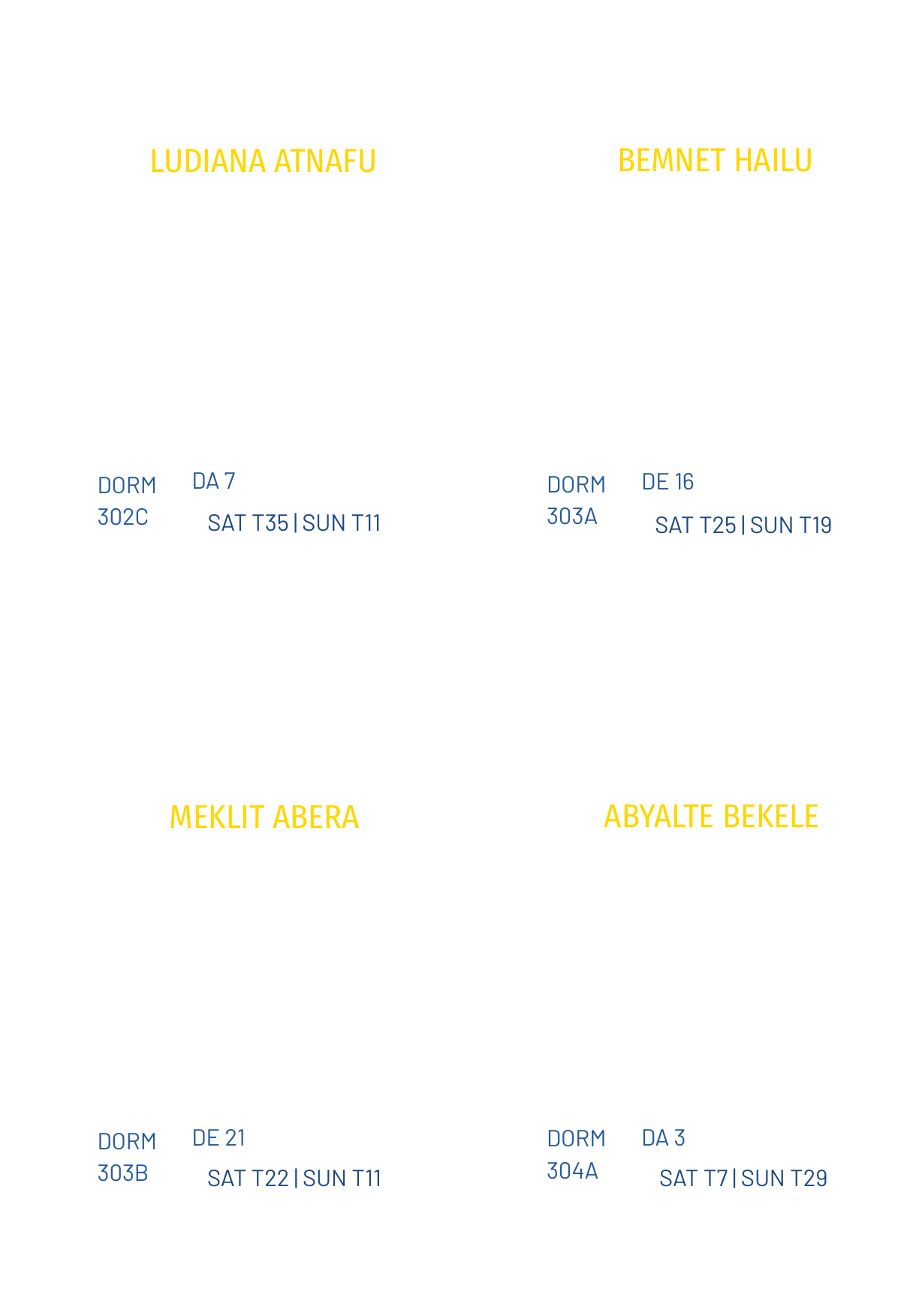

BEMNET HAILU
LUDIANA ATNAFU
ATLANTA CAMPUS MINISTRY
NEW
PARTICIPANT
PARTICIPANT
DA 7
DE 16
DORM
DORM
303A
302C
SAT T35 | SUN T11
SAT T25 | SUN T19
ABYALTE BEKELE
MEKLIT ABERA
VIRTUAL CAMPUS MINISTRY (VCM)
ATLANTA CAMPUS MINISTRY
PARTICIPANT
PARTICIPANT
DE 21
DA 3
DORM
DORM
304A
303B
SAT T22 | SUN T11
SAT T7 | SUN T29